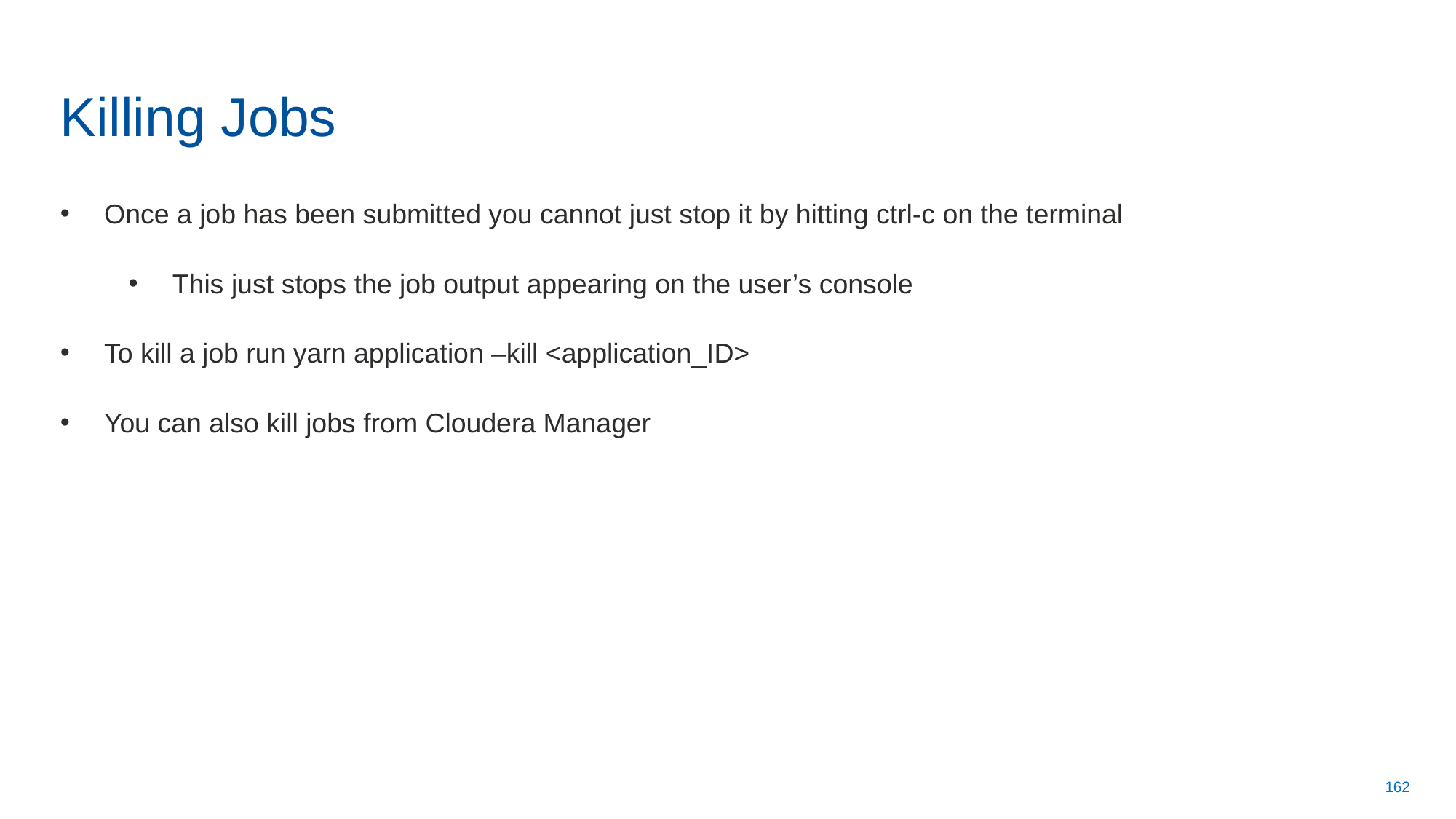

# Killing Jobs
Once a job has been submitted you cannot just stop it by hitting ctrl-c on the terminal
This just stops the job output appearing on the user’s console
To kill a job run yarn application –kill <application_ID>
You can also kill jobs from Cloudera Manager